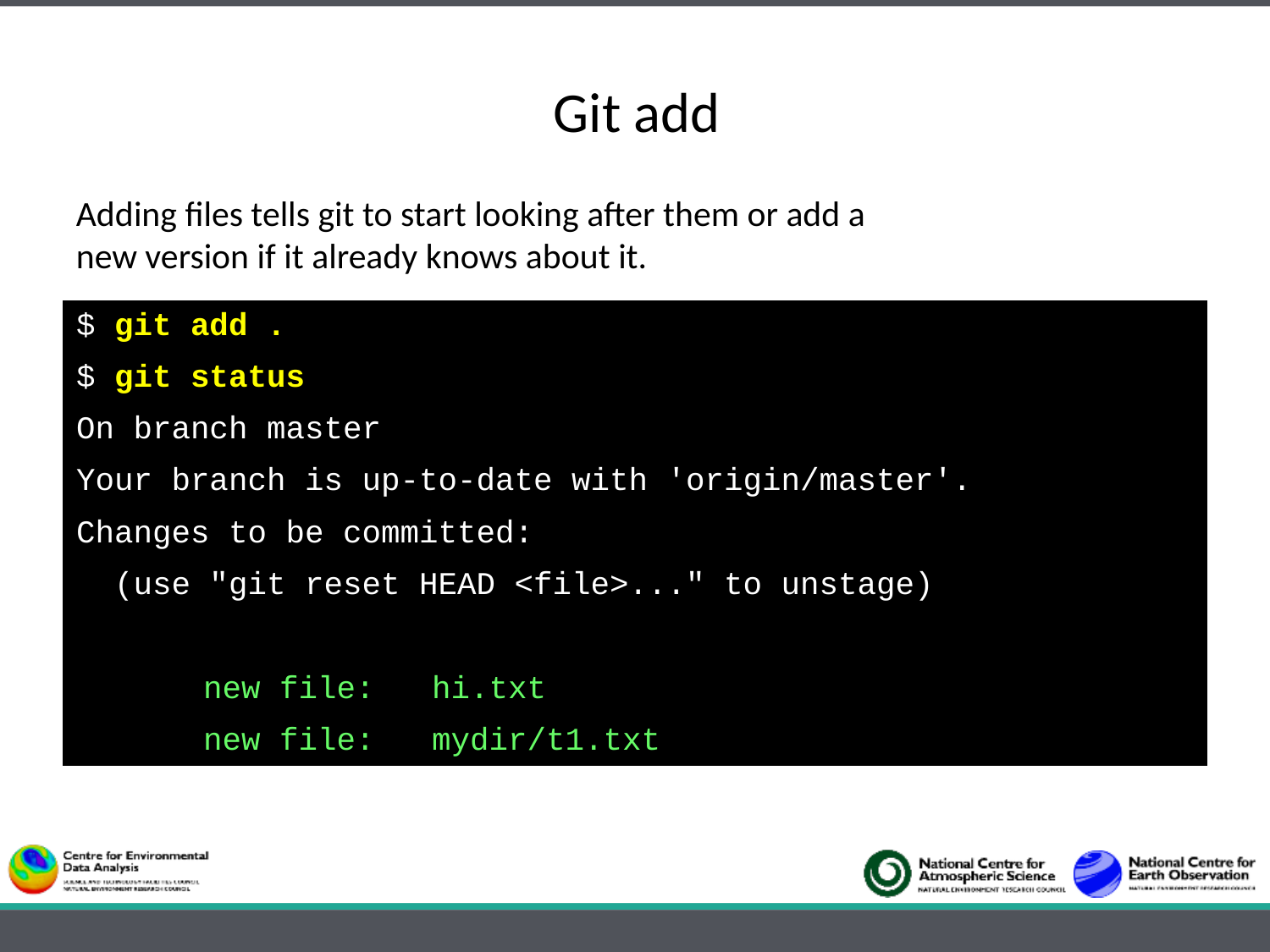

# Git add
Adding files tells git to start looking after them or add a new version if it already knows about it.
$ git add .
$ git status
On branch master
Your branch is up-to-date with 'origin/master'.
Changes to be committed:
  (use "git reset HEAD <file>..." to unstage)

	new file:   hi.txt
	new file:   mydir/t1.txt